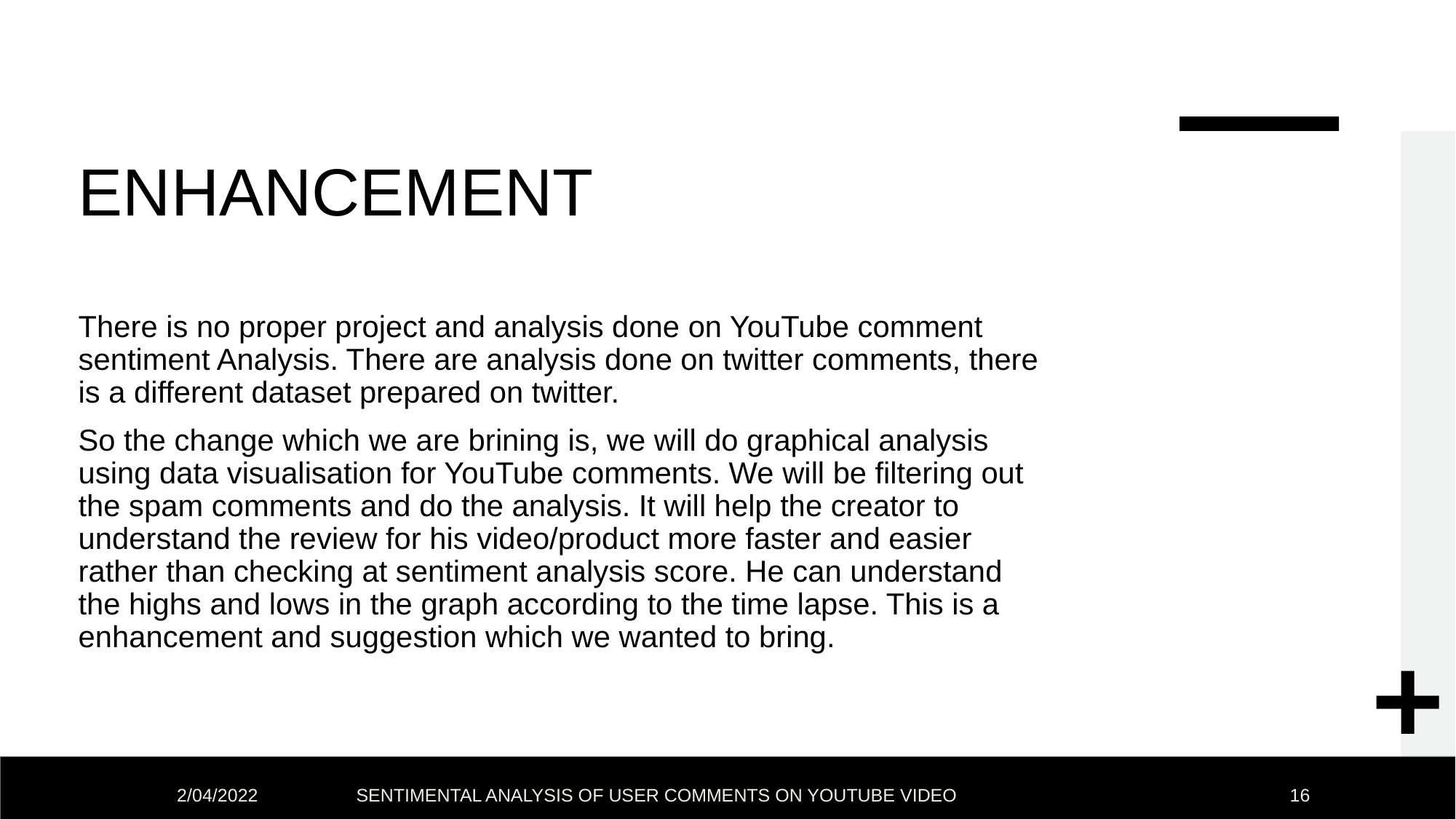

# ENHANCEMENT
There is no proper project and analysis done on YouTube comment sentiment Analysis. There are analysis done on twitter comments, there is a different dataset prepared on twitter.
So the change which we are brining is, we will do graphical analysis using data visualisation for YouTube comments. We will be filtering out the spam comments and do the analysis. It will help the creator to understand the review for his video/product more faster and easier rather than checking at sentiment analysis score. He can understand the highs and lows in the graph according to the time lapse. This is a enhancement and suggestion which we wanted to bring.

2/04/2022
SENTIMENTAL ANALYSIS OF USER COMMENTS ON YOUTUBE VIDEO
16